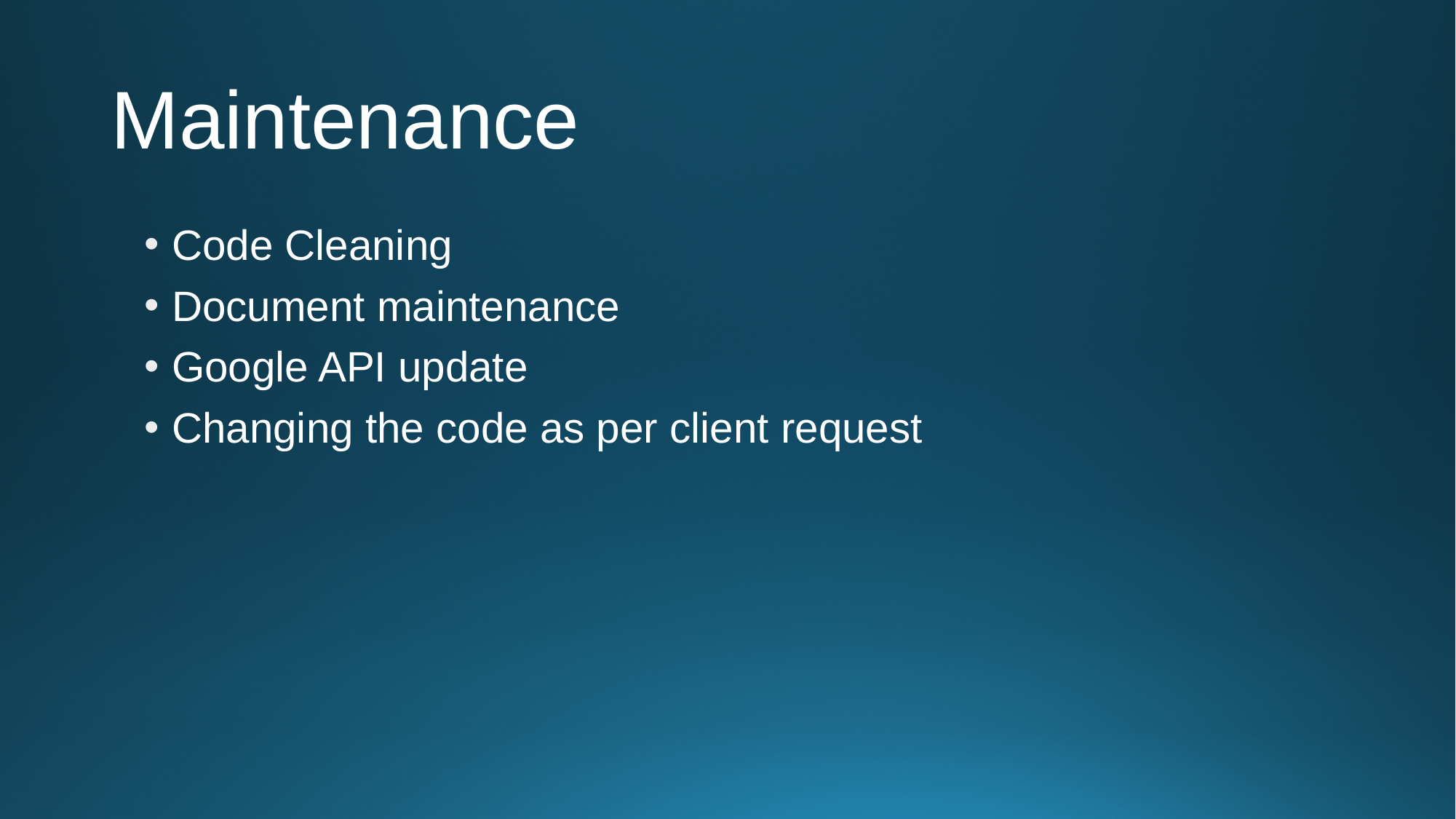

# Maintenance
Code Cleaning
Document maintenance
Google API update
Changing the code as per client request